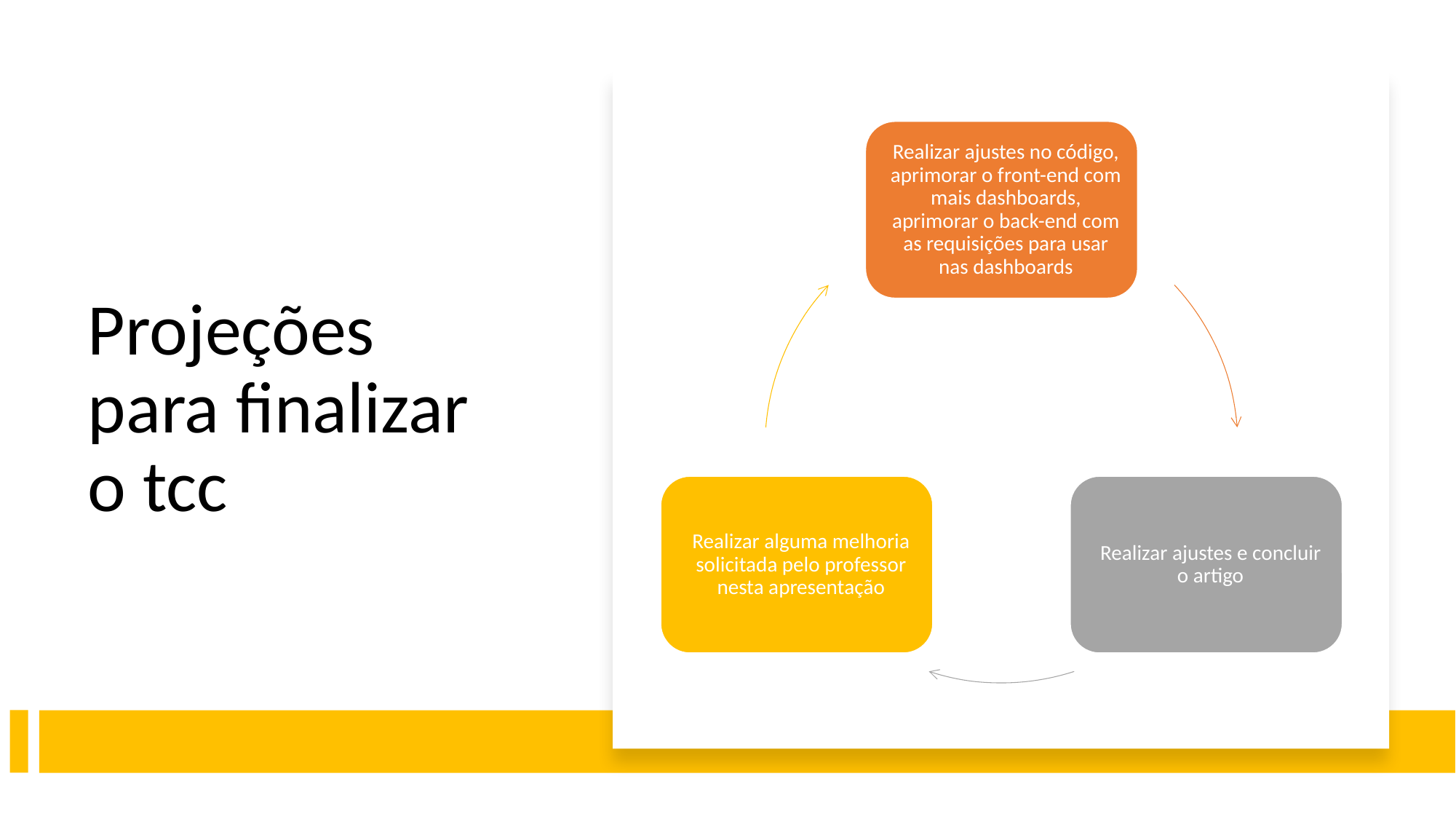

Realizar ajustes no código, aprimorar o front-end com mais dashboards, aprimorar o back-end com as requisições para usar nas dashboards
Realizar ajustes e concluir o artigo
Realizar alguma melhoria solicitada pelo professor nesta apresentação
# Projeções para finalizar o tcc